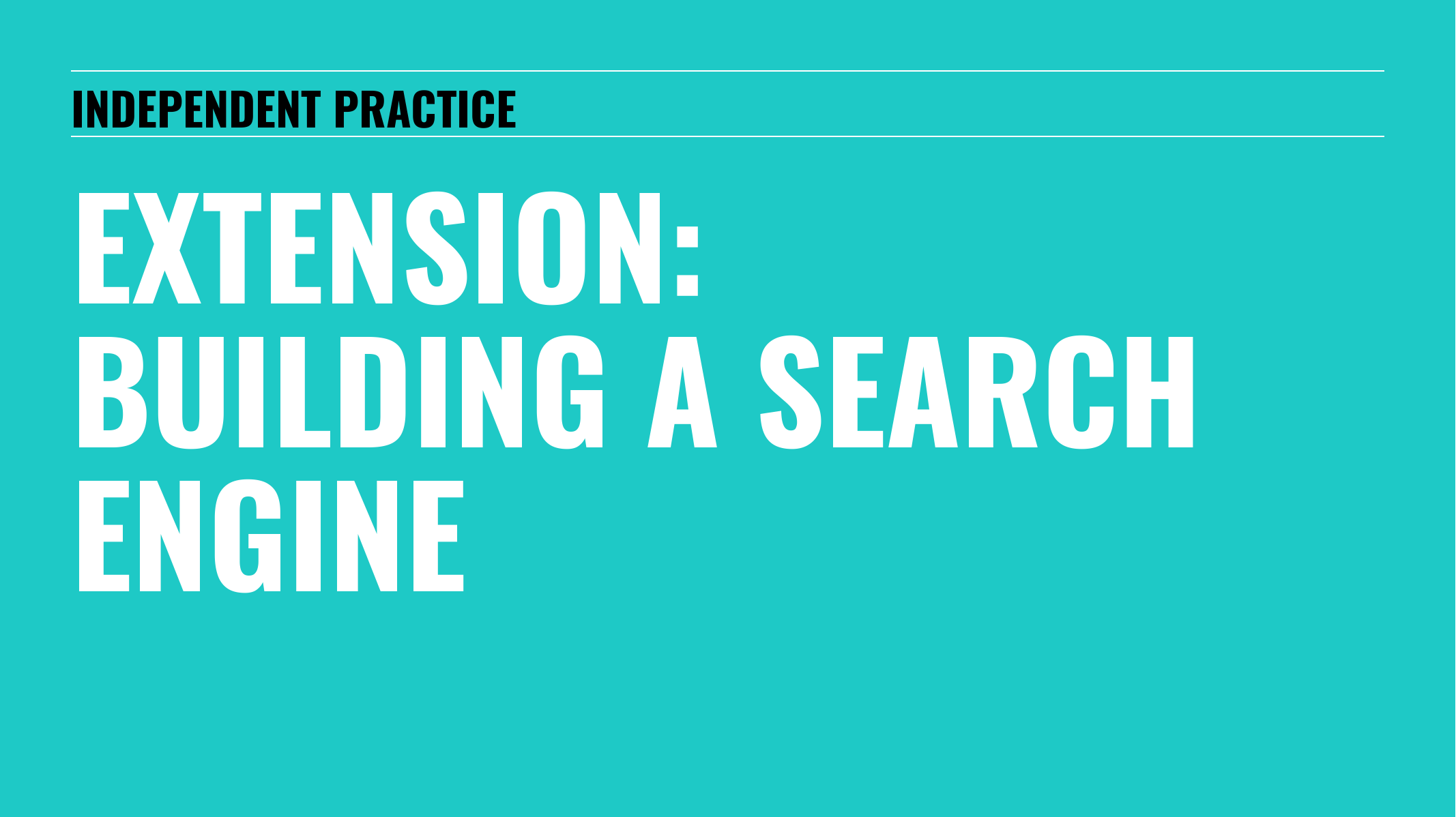

INDEPENDENT PRACTICE

EXTENSION:
BUILDING A SEARCH ENGINE